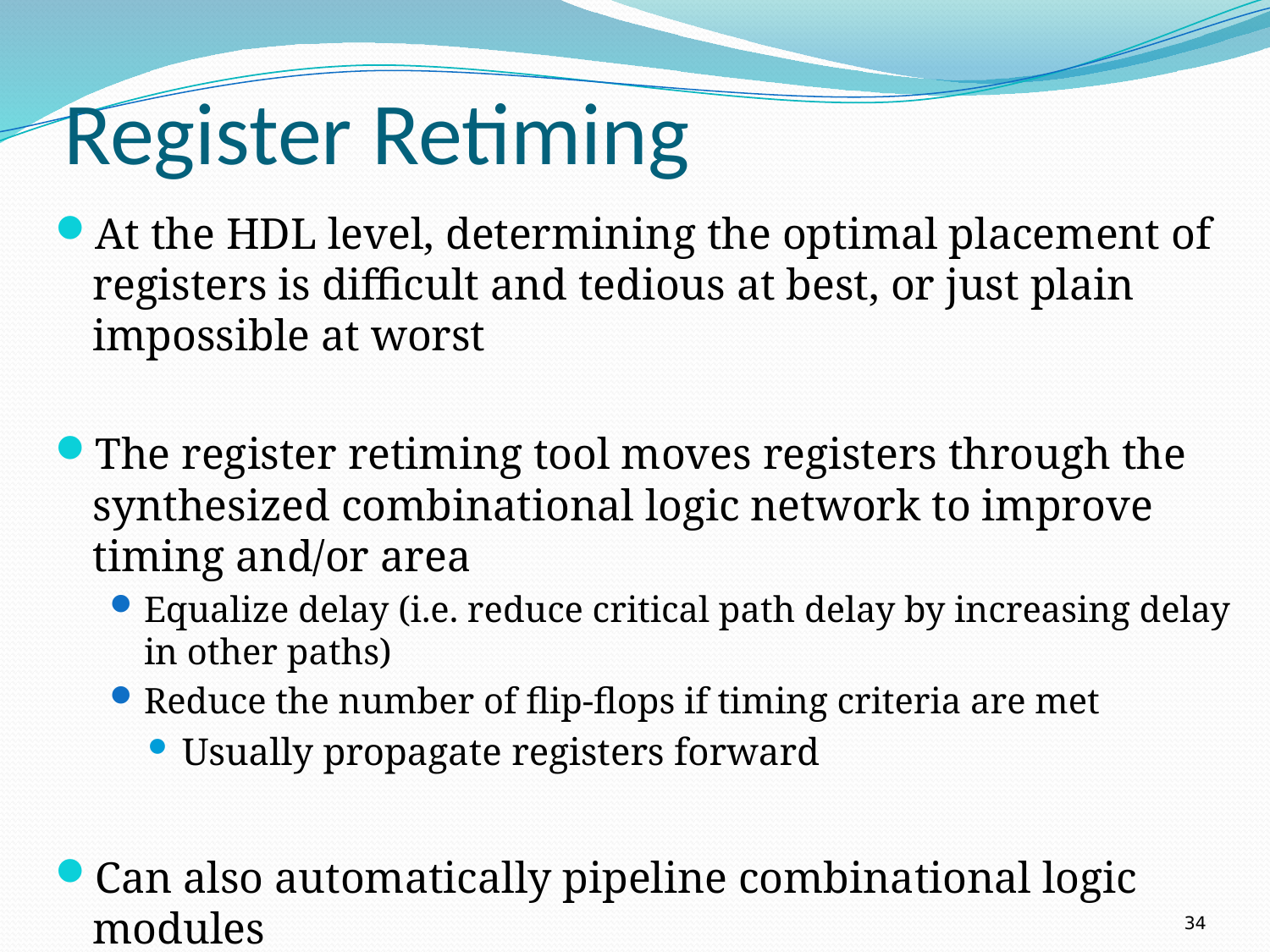

# Register Retiming
At the HDL level, determining the optimal placement of registers is difficult and tedious at best, or just plain impossible at worst

The register retiming tool moves registers through the synthesized combinational logic network to improve timing and/or area
Equalize delay (i.e. reduce critical path delay by increasing delay in other paths)
Reduce the number of flip-flops if timing criteria are met
Usually propagate registers forward

Can also automatically pipeline combinational logic modules

34